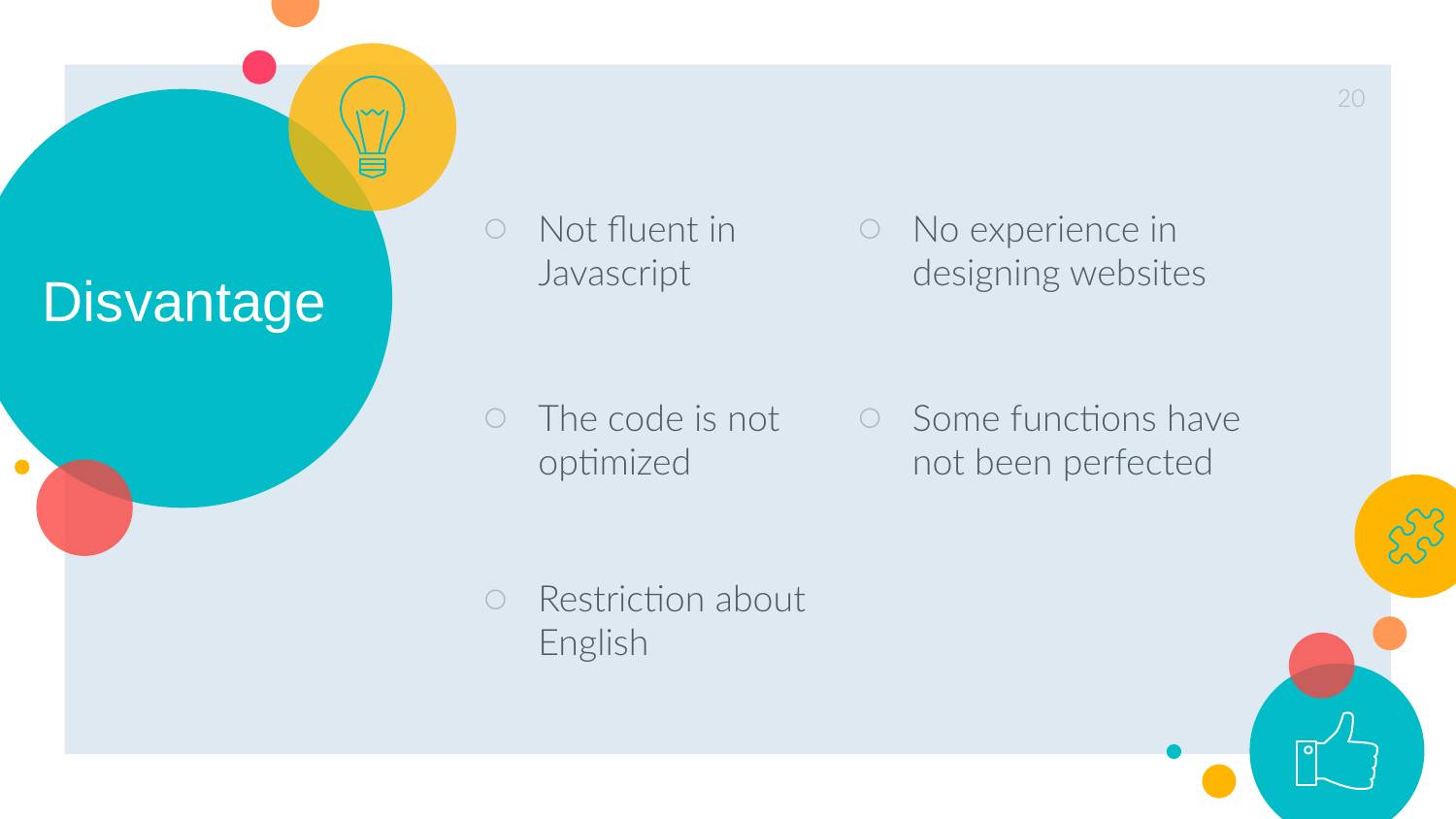

20
Not fluent in Javascript
No experience in designing websites
# Disvantage
The code is not optimized
Some functions have not been perfected
Restriction about English